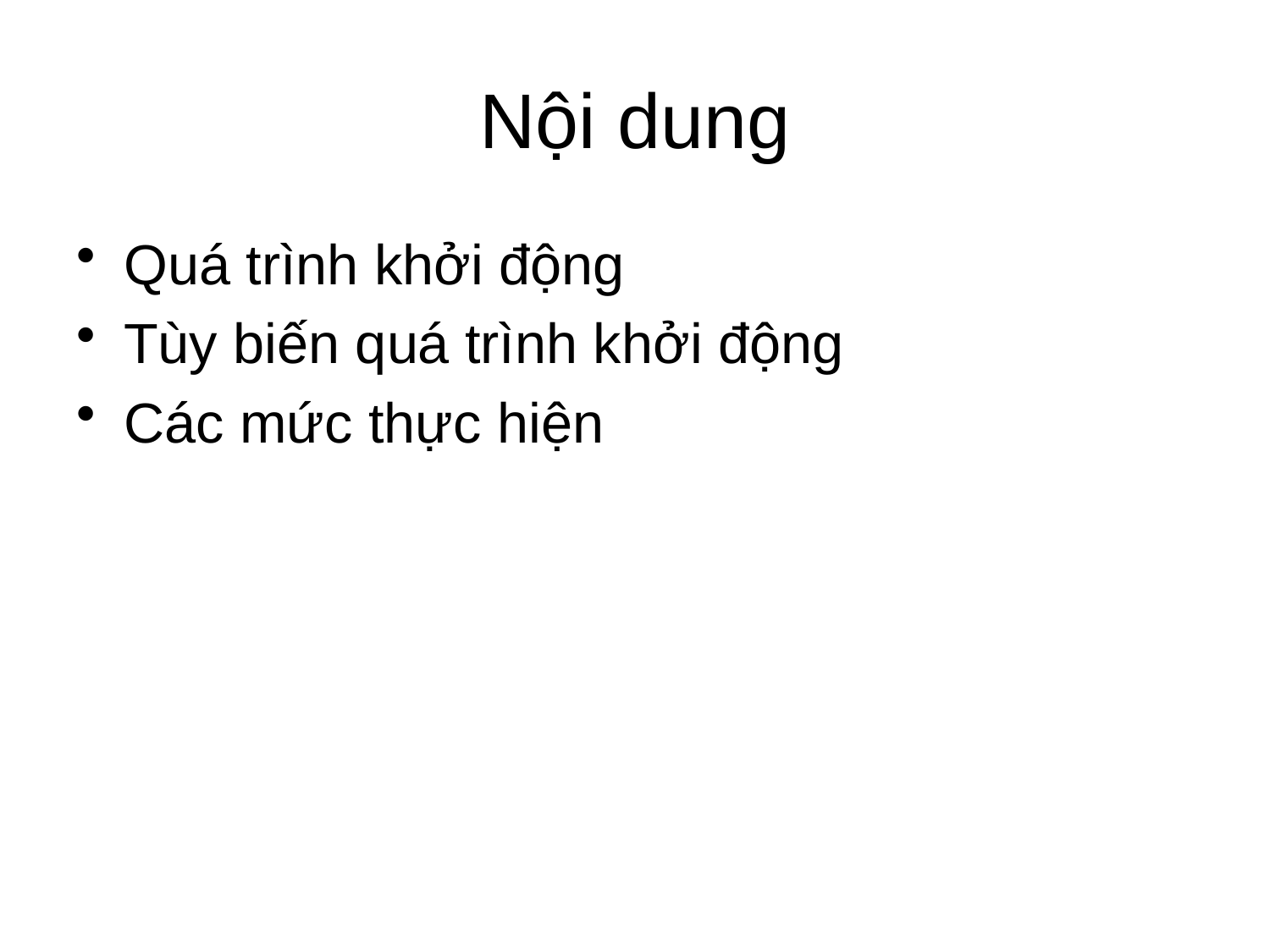

# Nội dung
Quá trình khởi động
Tùy biến quá trình khởi động
Các mức thực hiện